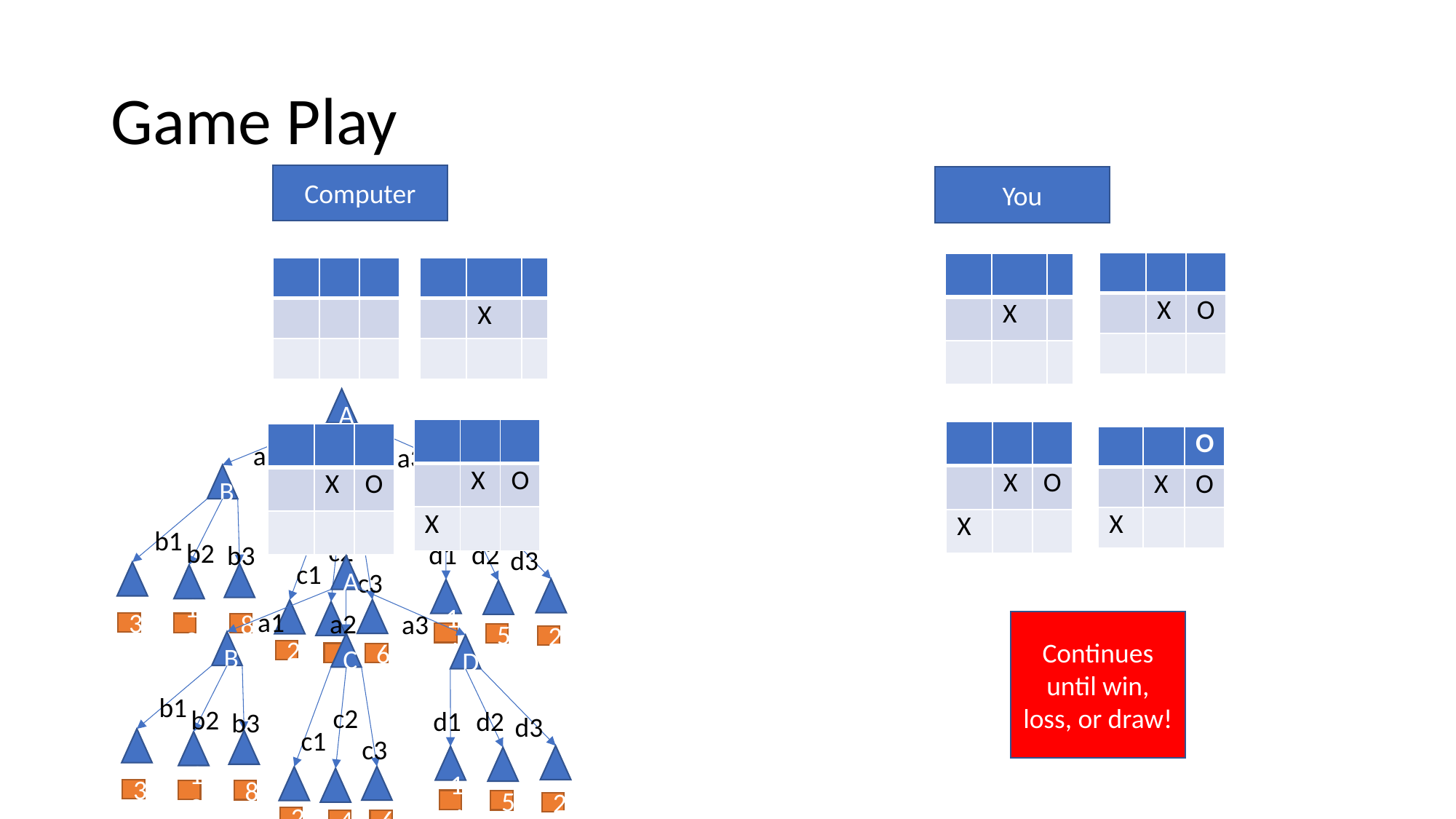

# Game Play
Computer
You
|  |  |  |
| --- | --- | --- |
|  | X | O |
|  |  |  |
|  |  |  |
| --- | --- | --- |
|  | X |  |
|  |  |  |
|  |  |  |
| --- | --- | --- |
|  |  |  |
|  |  |  |
|  |  |  |
| --- | --- | --- |
|  | X |  |
|  |  |  |
A
a1
a2
a3
B
C
D
b1
c2
b2
d2
d1
b3
d3
c1
c3

3
12
8
14
5
2
2
4
6
|  |  |  |
| --- | --- | --- |
|  | X | O |
| X |  |  |
|  |  |  |
| --- | --- | --- |
|  | X | O |
| X |  |  |
|  |  |  |
| --- | --- | --- |
|  | X | O |
|  |  |  |
|  |  | O |
| --- | --- | --- |
|  | X | O |
| X |  |  |
A
a1
a2
a3
B
C
D
b1
c2
b2
d2
d1
b3
d3
c1
c3

3
12
8
14
5
2
2
4
6
Continues until win, loss, or draw!